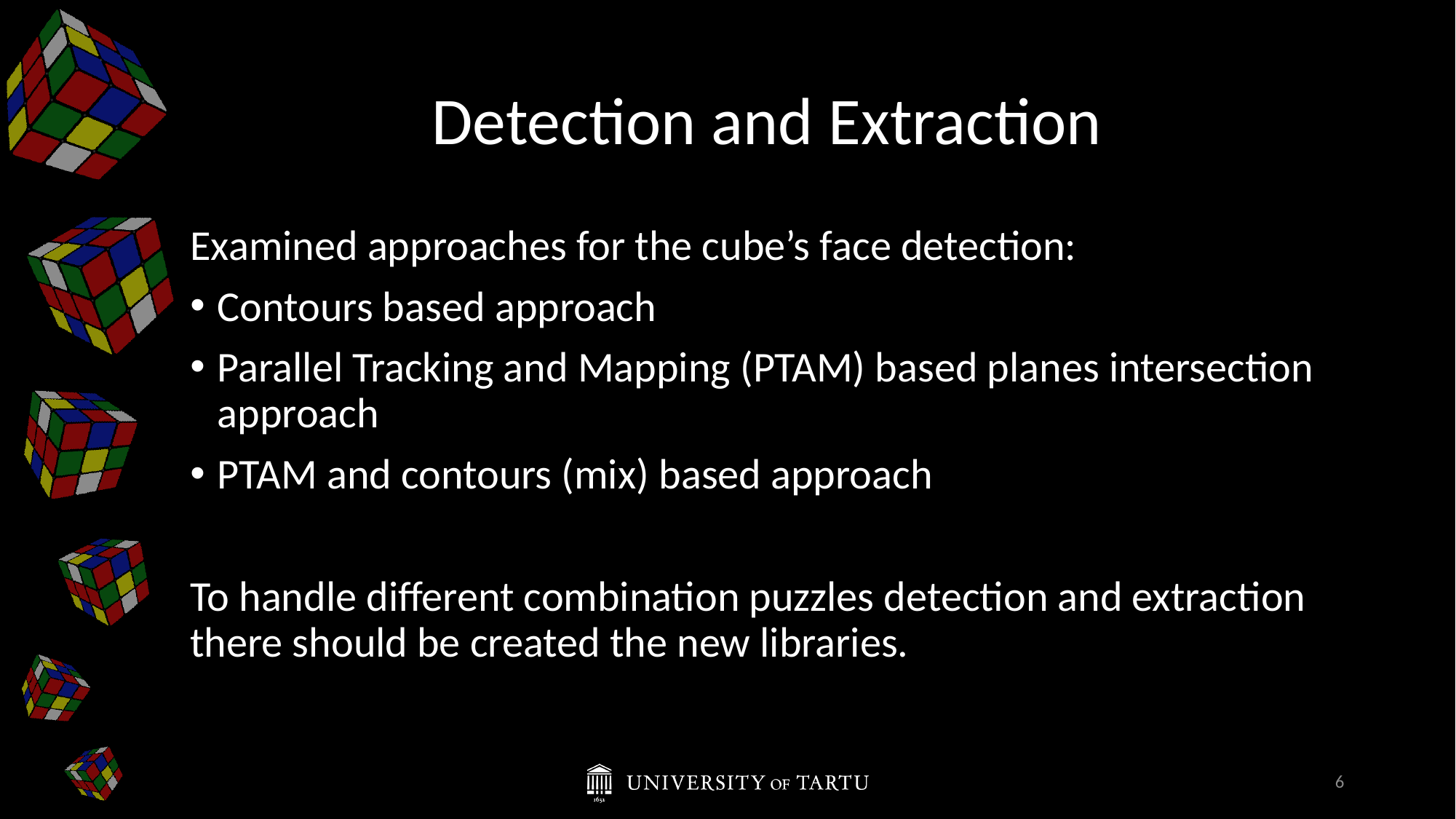

# Detection and Extraction
Examined approaches for the cube’s face detection:
Contours based approach
Parallel Tracking and Mapping (PTAM) based planes intersection approach
PTAM and contours (mix) based approach

To handle different combination puzzles detection and extraction there should be created the new libraries.
6